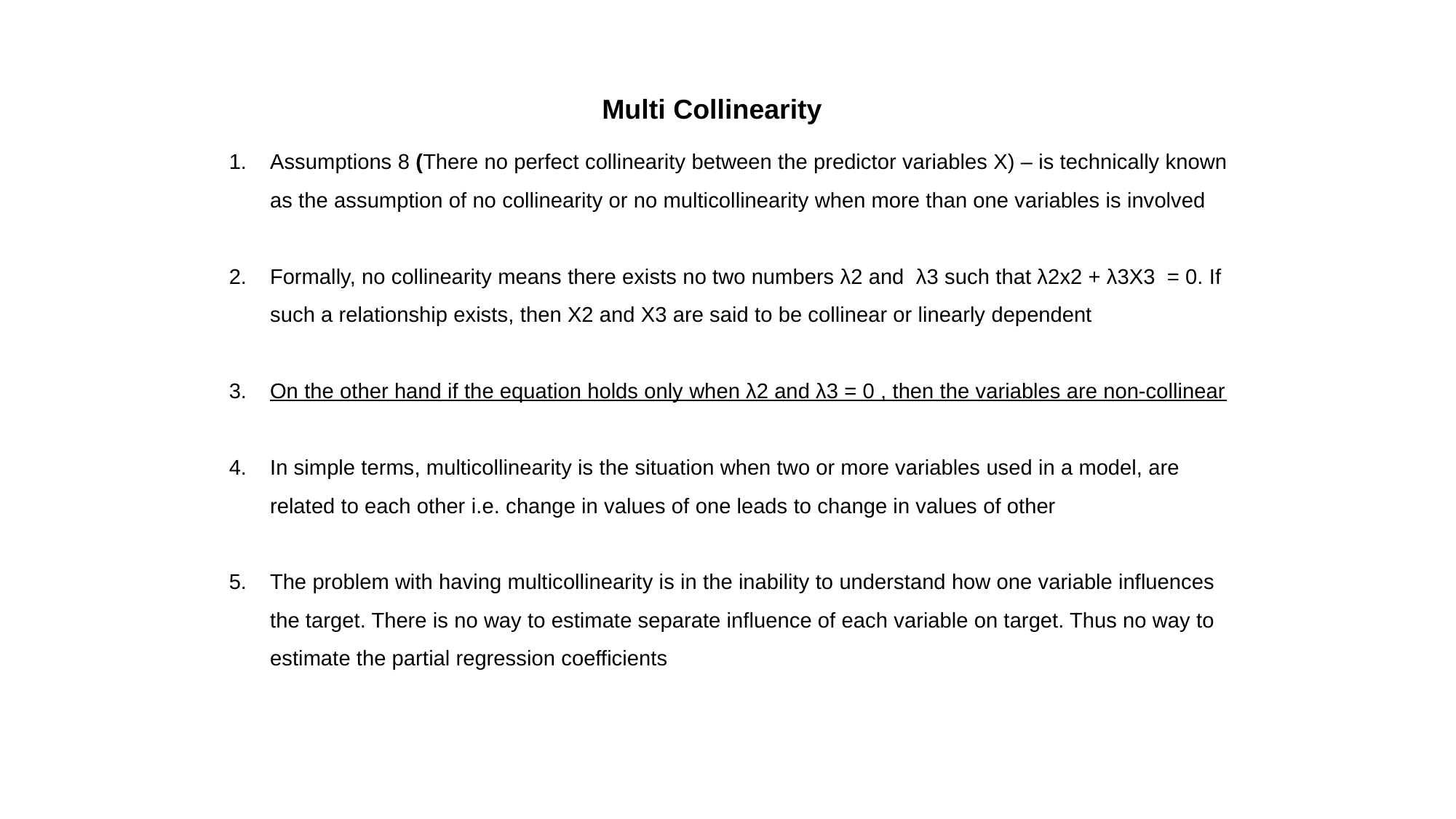

Multi Collinearity
Assumptions 8 (There no perfect collinearity between the predictor variables X) – is technically known as the assumption of no collinearity or no multicollinearity when more than one variables is involved

Formally, no collinearity means there exists no two numbers λ2 and  λ3 such that λ2x2 + λ3X3  = 0. If such a relationship exists, then X2 and X3 are said to be collinear or linearly dependent

On the other hand if the equation holds only when λ2 and λ3 = 0 , then the variables are non-collinear

In simple terms, multicollinearity is the situation when two or more variables used in a model, are related to each other i.e. change in values of one leads to change in values of other

The problem with having multicollinearity is in the inability to understand how one variable influences the target. There is no way to estimate separate influence of each variable on target. Thus no way to estimate the partial regression coefficients